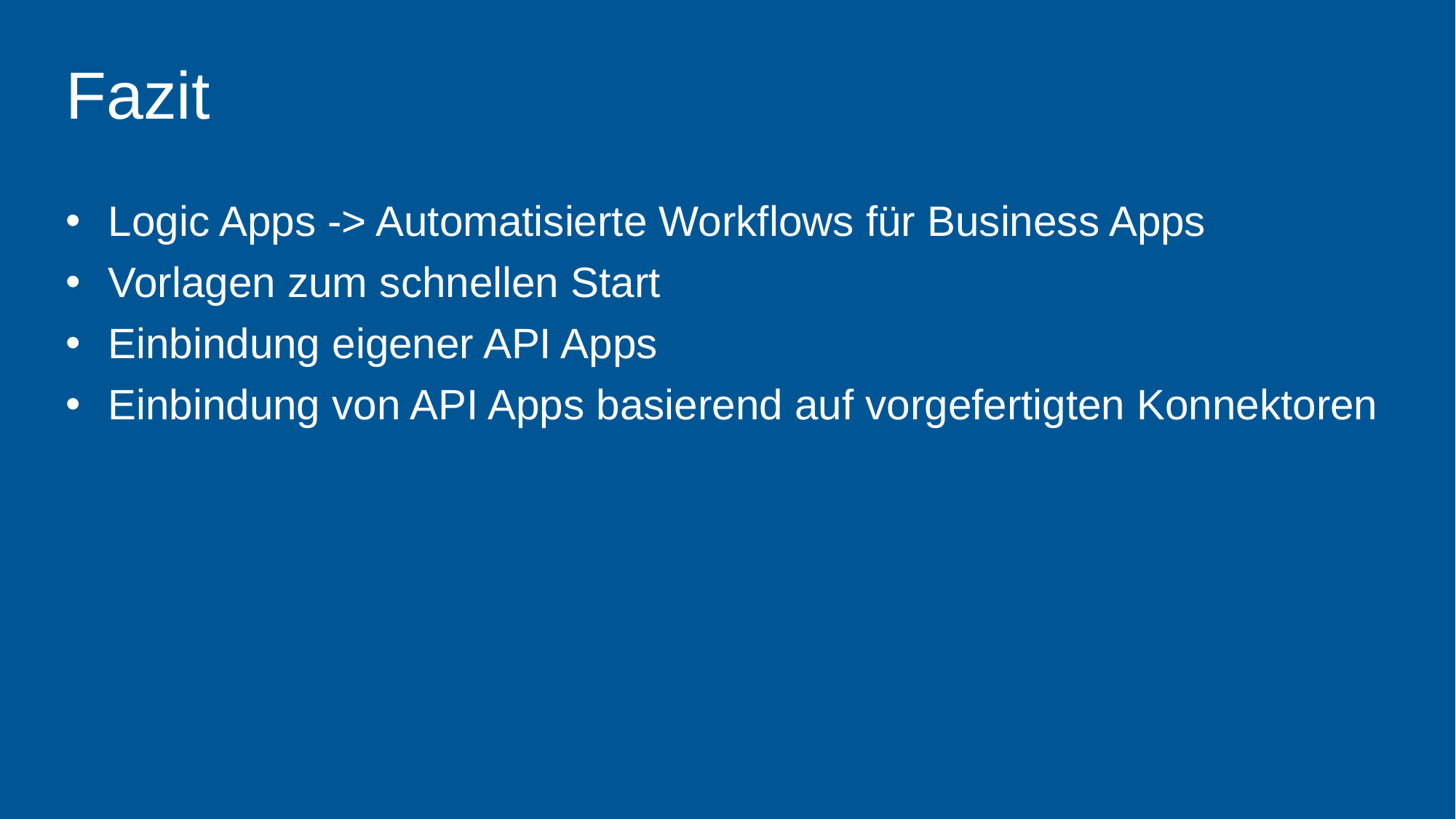

# Fazit
Logic Apps -> Automatisierte Workflows für Business Apps
Vorlagen zum schnellen Start
Einbindung eigener API Apps
Einbindung von API Apps basierend auf vorgefertigten Konnektoren